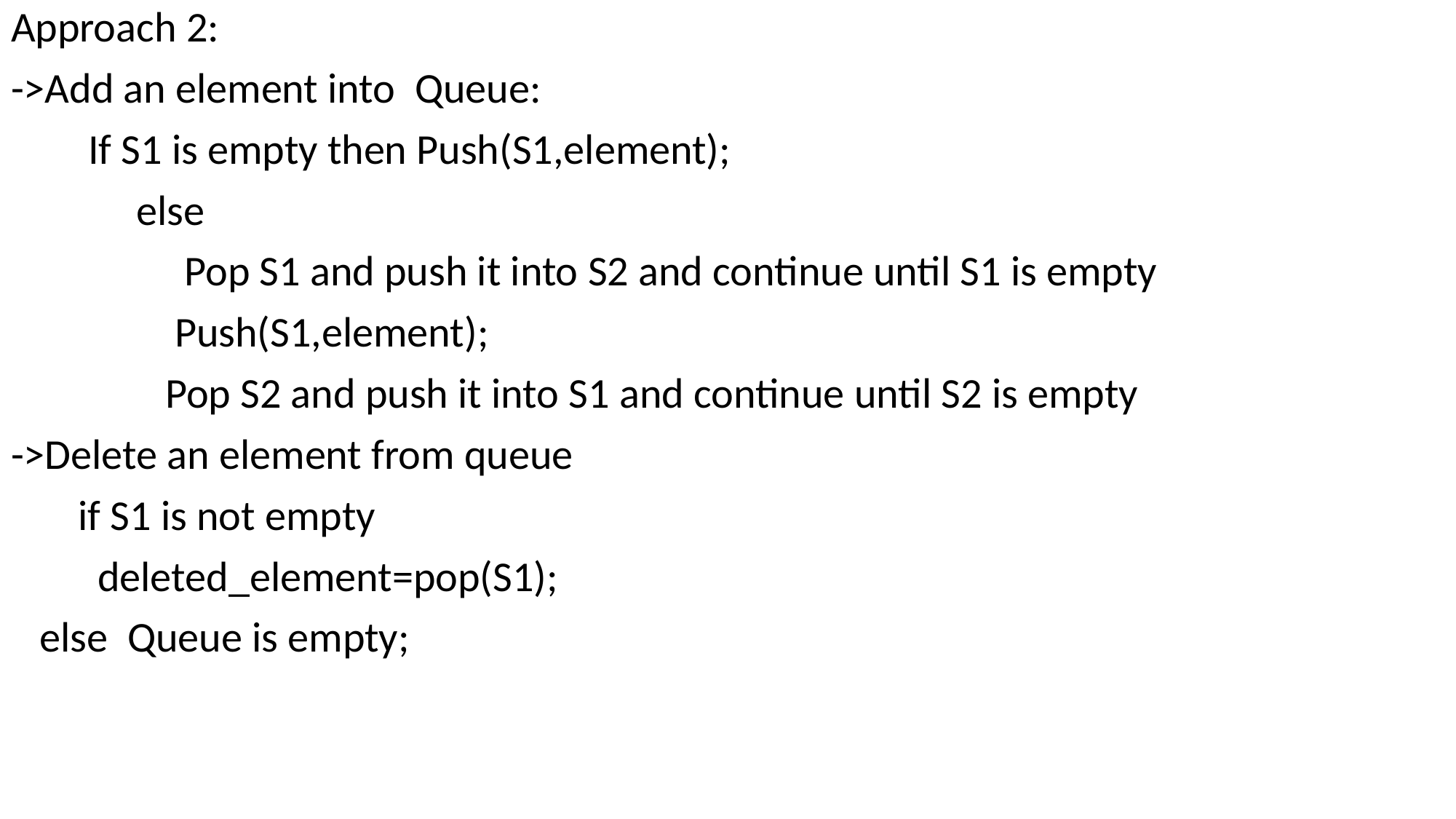

Approach 2:
->Add an element into  Queue:
        If S1 is empty then Push(S1,element);
             else
                  Pop S1 and push it into S2 and continue until S1 is empty
                 Push(S1,element);
                Pop S2 and push it into S1 and continue until S2 is empty
->Delete an element from queue
       if S1 is not empty
         deleted_element=pop(S1);
   else  Queue is empty;